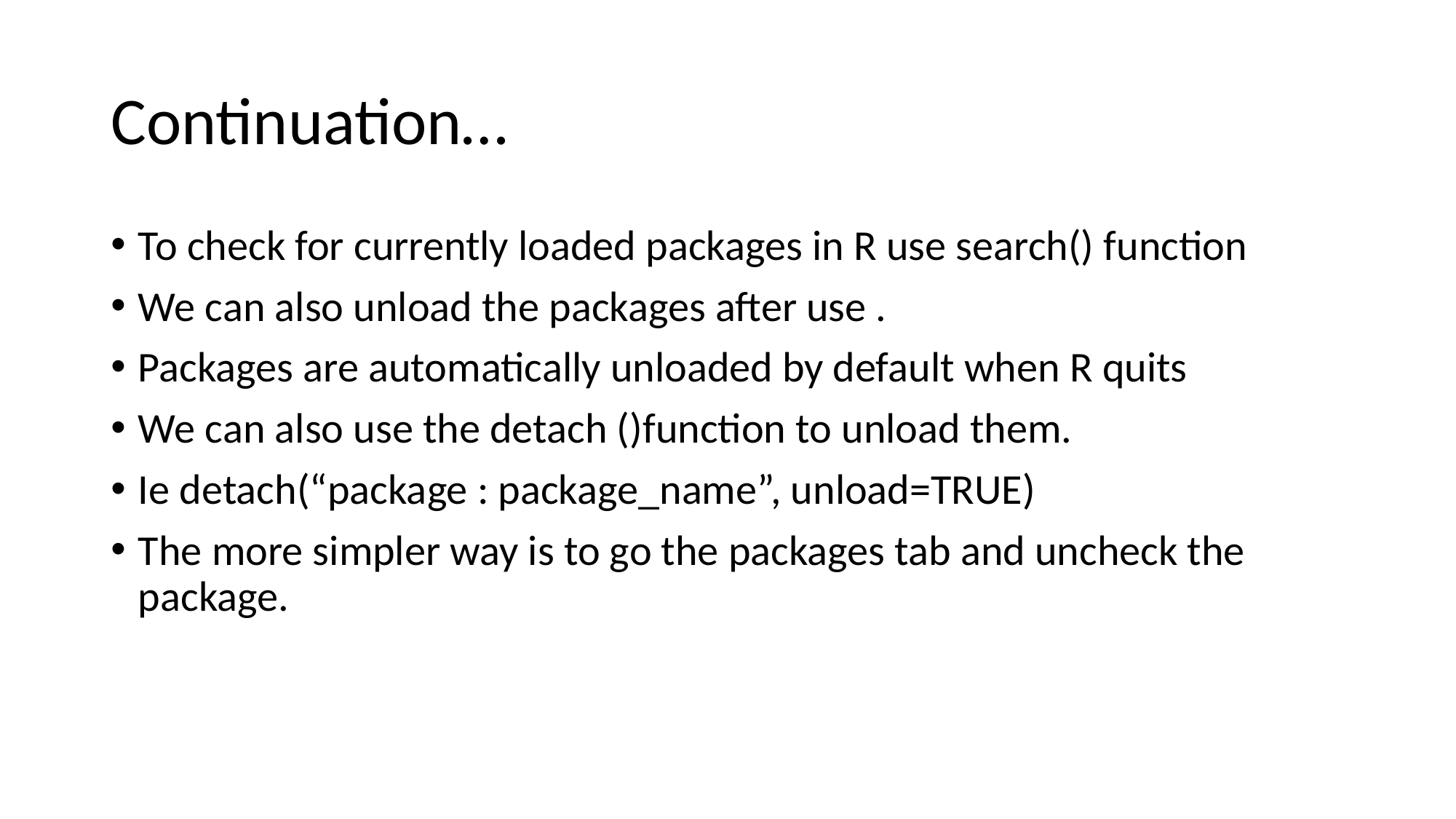

# Continuation…
To check for currently loaded packages in R use search() function
We can also unload the packages after use .
Packages are automatically unloaded by default when R quits
We can also use the detach ()function to unload them.
Ie detach(“package : package_name”, unload=TRUE)
The more simpler way is to go the packages tab and uncheck the package.